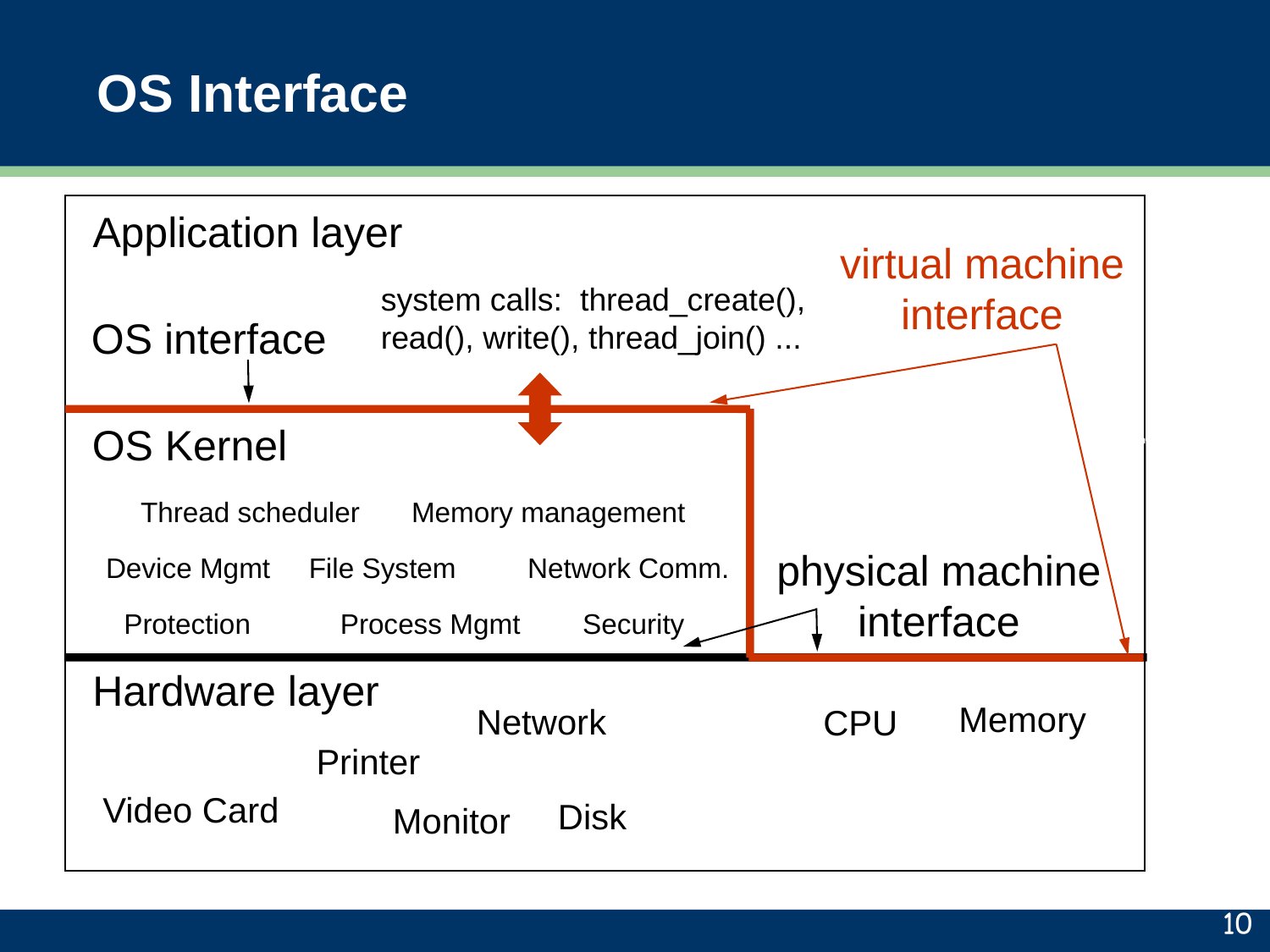

# OS Interface

Application layer
virtual machine interface
system calls:  thread_create(), read(), write(), thread_join() ...
OS interface

OS Kernel

Thread scheduler
Memory management
physical machine interface
Device Mgmt
File System
Network Comm.
Protection
Process Mgmt
Security

Hardware layer
Memory
Network
CPU
Printer
Video Card
Disk
Monitor
10